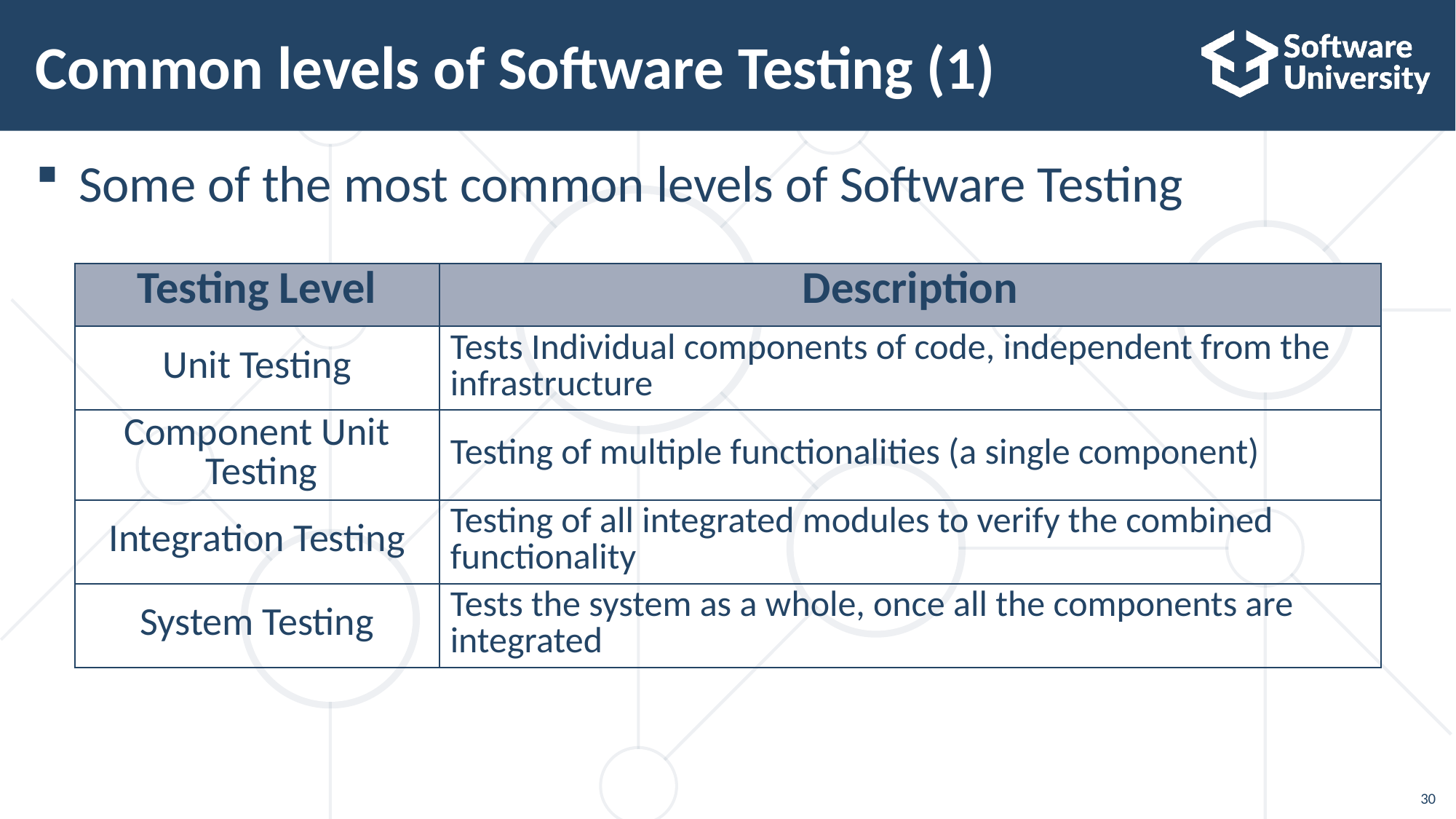

# Common levels of Software Testing (1)
Some of the most common levels of Software Testing
| Testing Level | Description |
| --- | --- |
| Unit Testing | Tests Individual components of code, independent from the infrastructure |
| Component Unit Testing | Testing of multiple functionalities (a single component) |
| Integration Testing | Testing of all integrated modules to verify the combined functionality |
| System Testing | Tests the system as a whole, once all the components are integrated |
30